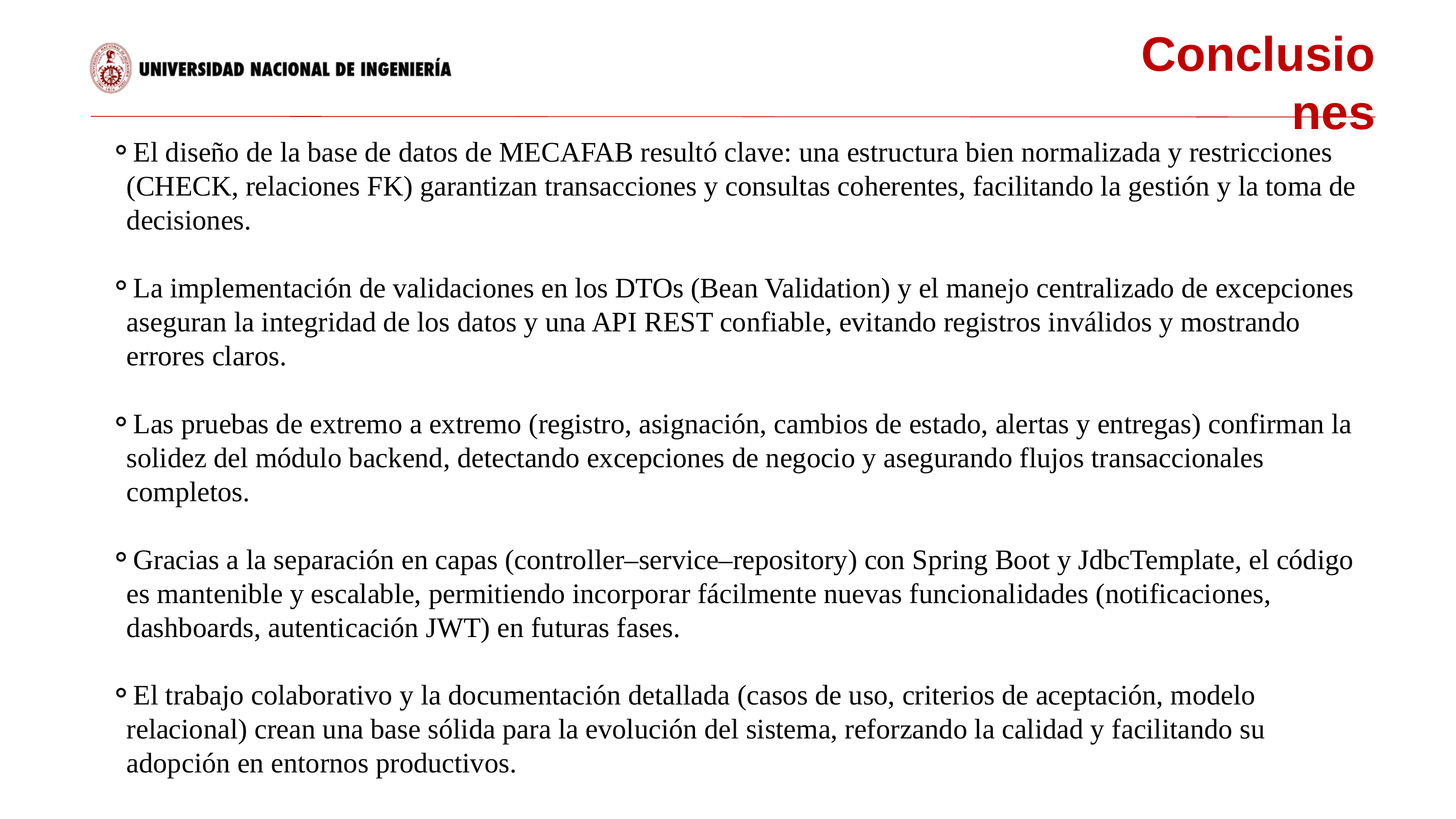

Conclusiones

El diseño de la base de datos de MECAFAB resultó clave: una estructura bien normalizada y restricciones (CHECK, relaciones FK) garantizan transacciones y consultas coherentes, facilitando la gestión y la toma de decisiones.

La implementación de validaciones en los DTOs (Bean Validation) y el manejo centralizado de excepciones aseguran la integridad de los datos y una API REST confiable, evitando registros inválidos y mostrando errores claros.

Las pruebas de extremo a extremo (registro, asignación, cambios de estado, alertas y entregas) confirman la solidez del módulo backend, detectando excepciones de negocio y asegurando flujos transaccionales completos.

Gracias a la separación en capas (controller–service–repository) con Spring Boot y JdbcTemplate, el código es mantenible y escalable, permitiendo incorporar fácilmente nuevas funcionalidades (notificaciones, dashboards, autenticación JWT) en futuras fases.

El trabajo colaborativo y la documentación detallada (casos de uso, criterios de aceptación, modelo relacional) crean una base sólida para la evolución del sistema, reforzando la calidad y facilitando su adopción en entornos productivos.